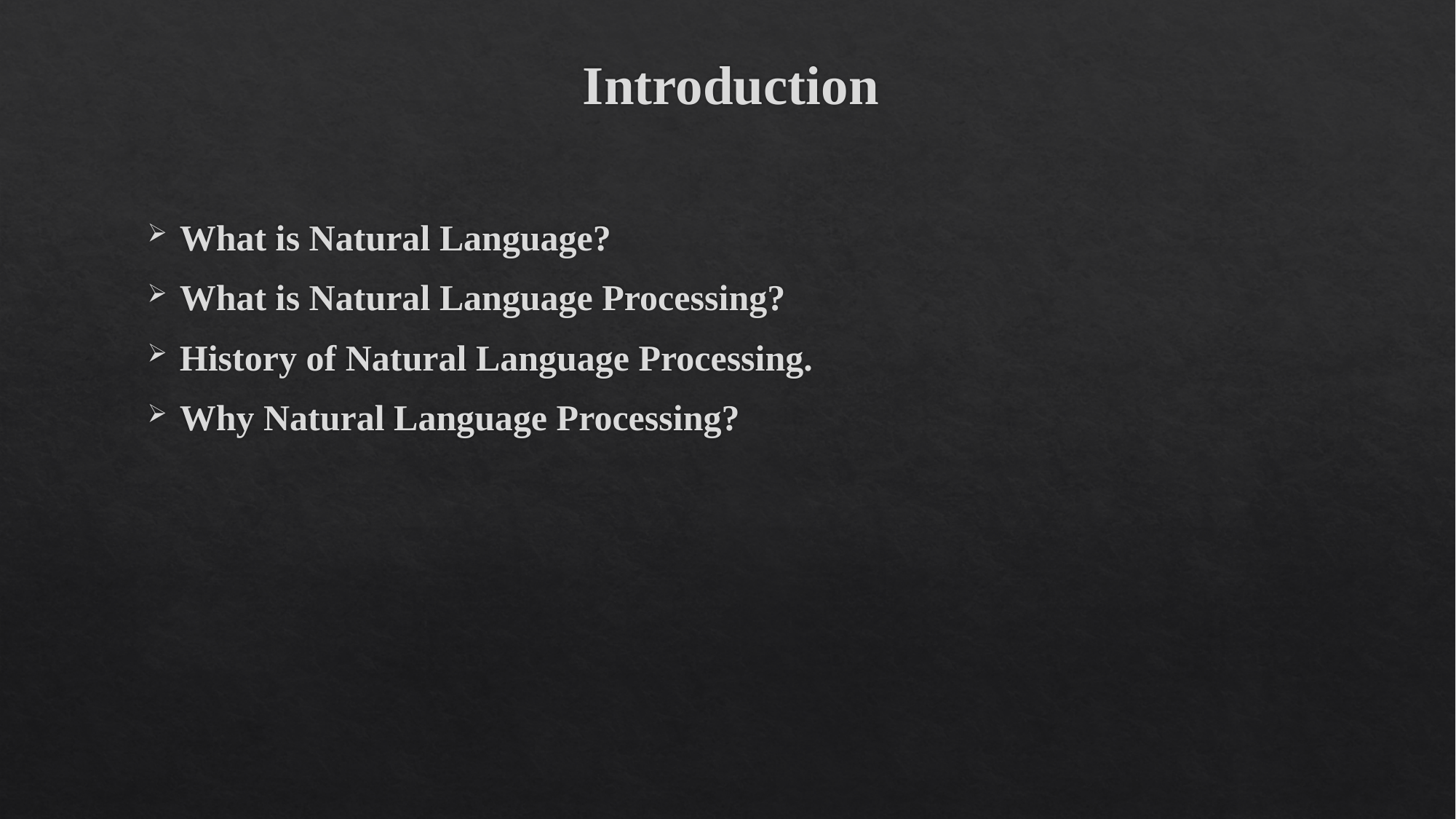

# Introduction
What is Natural Language?
What is Natural Language Processing?
History of Natural Language Processing.
Why Natural Language Processing?